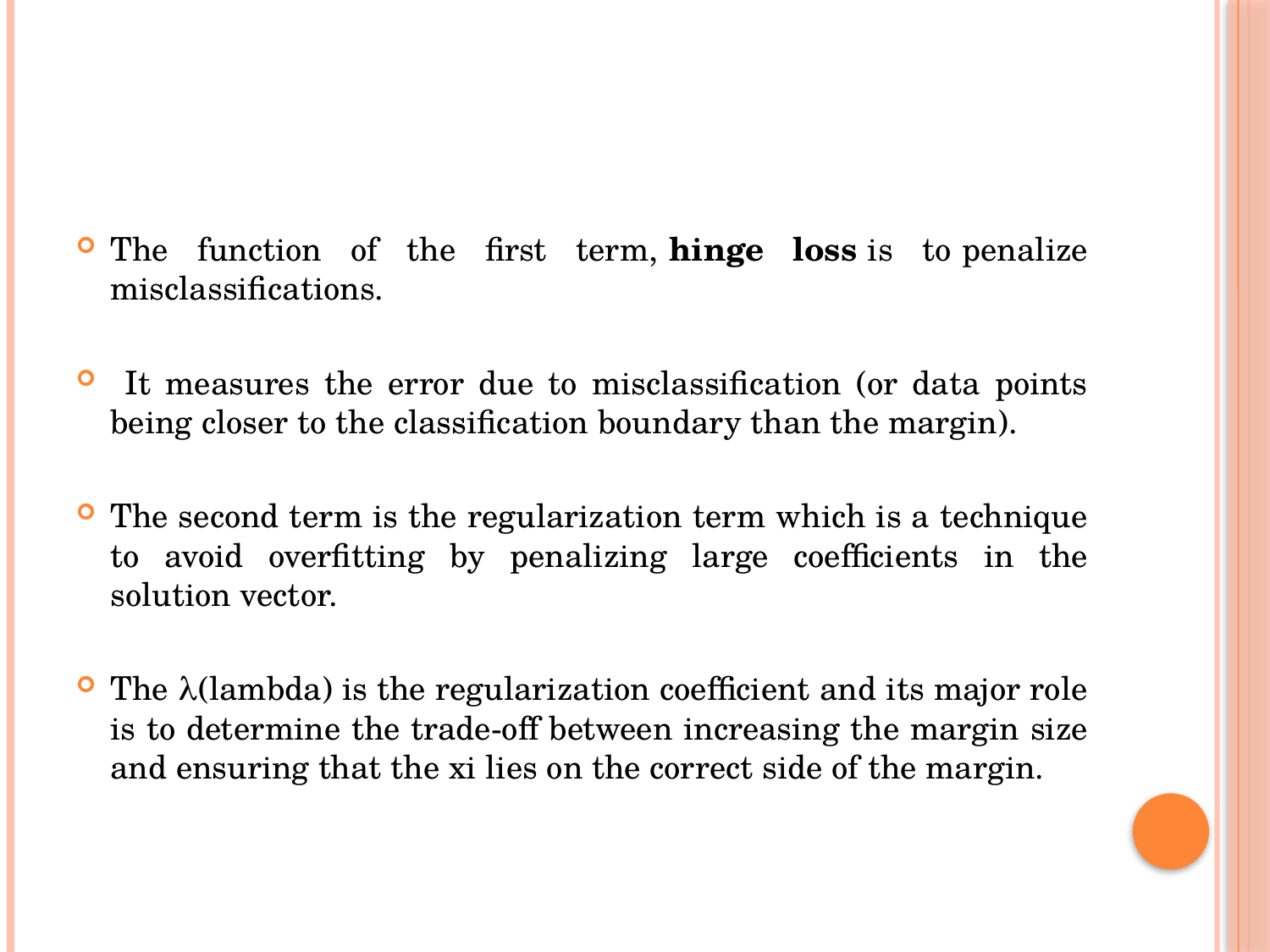

#
The function of the first term, hinge loss is to penalize misclassifications.

 It measures the error due to misclassification (or data points being closer to the classification boundary than the margin).

The second term is the regularization term which is a technique to avoid overfitting by penalizing large coefficients in the solution vector.

The λ(lambda) is the regularization coefficient and its major role is to determine the trade-off between increasing the margin size and ensuring that the xi lies on the correct side of the margin.